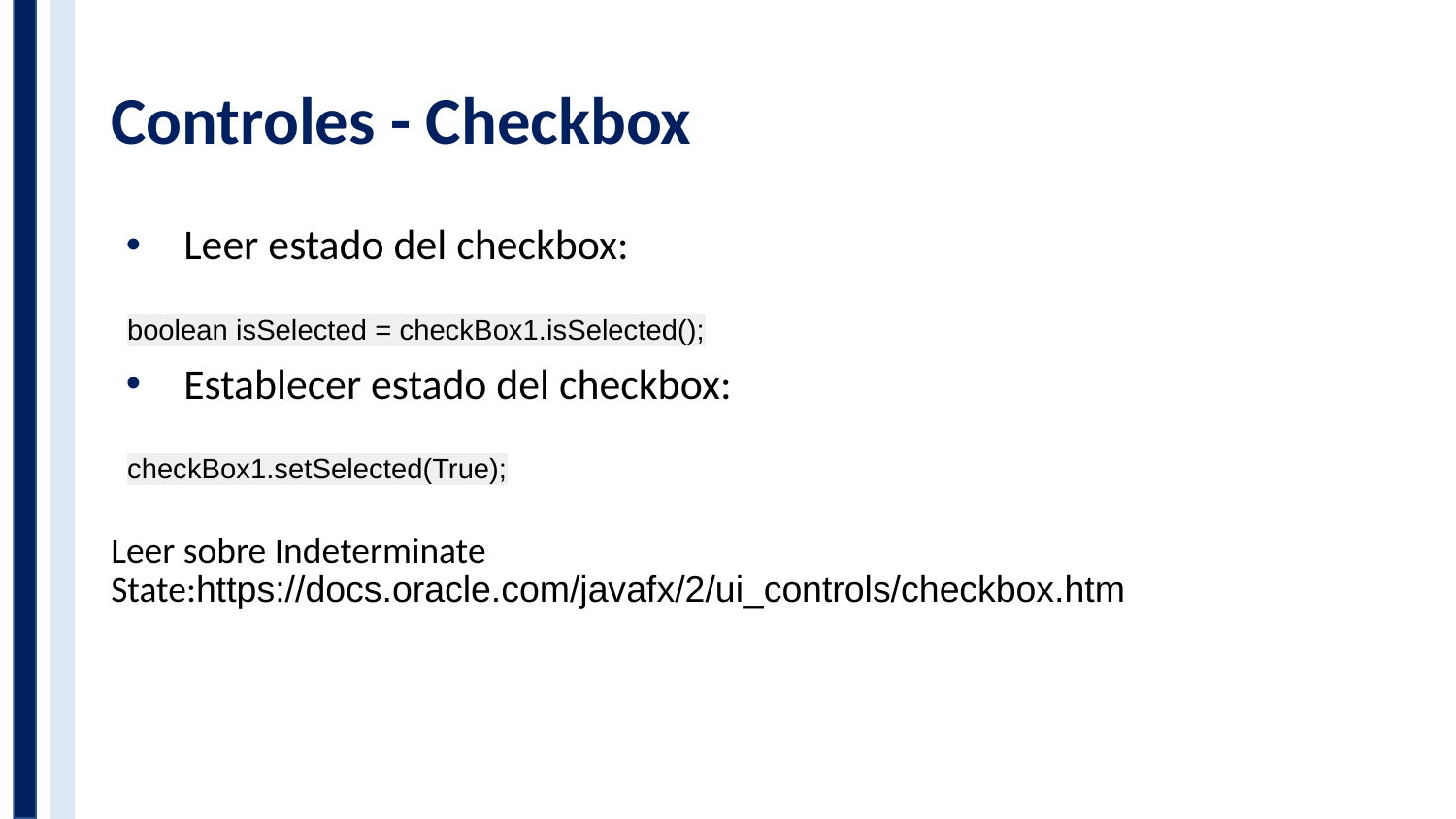

# Controles - Checkbox
Leer estado del checkbox:

boolean isSelected = checkBox1.isSelected();
Establecer estado del checkbox:

checkBox1.setSelected(True);

Leer sobre Indeterminate State:https://docs.oracle.com/javafx/2/ui_controls/checkbox.htm